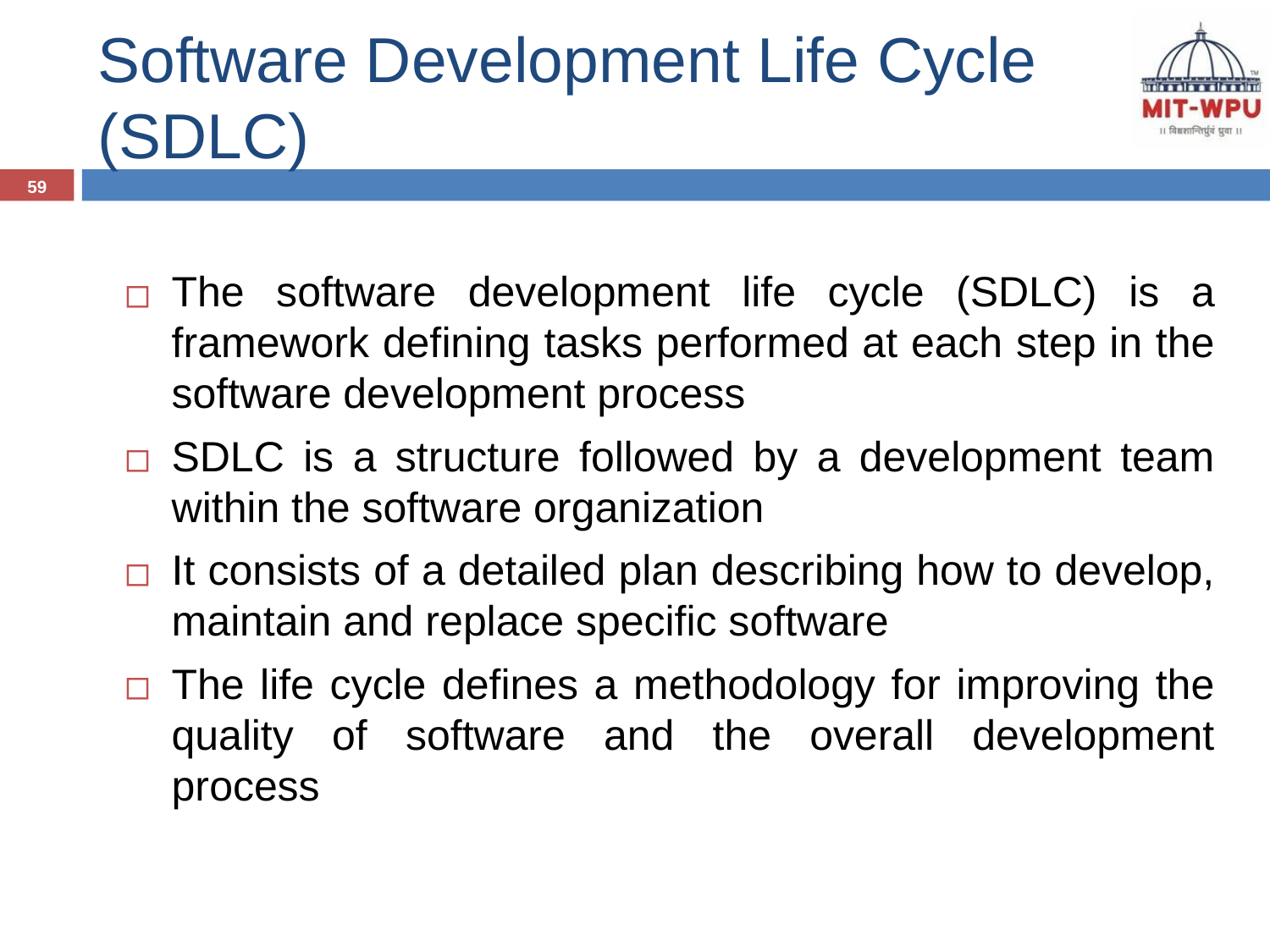

# Software Development Life Cycle (SDLC)
59
The software development life cycle (SDLC) is a framework defining tasks performed at each step in the software development process
SDLC is a structure followed by a development team within the software organization
It consists of a detailed plan describing how to develop, maintain and replace specific software
The life cycle defines a methodology for improving the quality of software and the overall development process